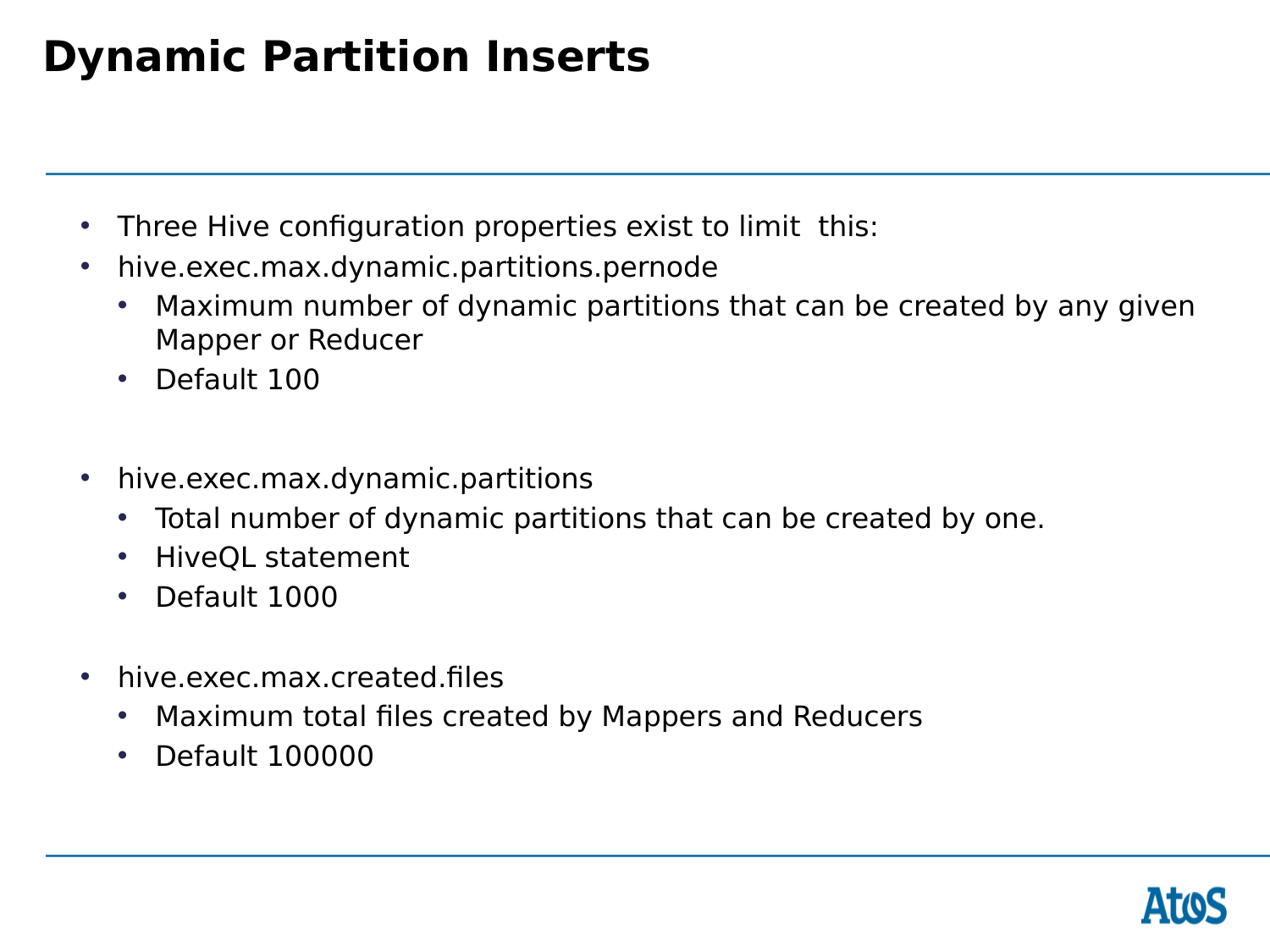

# Dynamic Partition Inserts
Three Hive configuration properties exist to limit  this:
hive.exec.max.dynamic.partitions.pernode
Maximum number of dynamic partitions that can be created by any given Mapper or Reducer
Default 100

hive.exec.max.dynamic.partitions
Total number of dynamic partitions that can be created by one.
HiveQL statement
Default 1000

hive.exec.max.created.files
Maximum total files created by Mappers and Reducers
Default 100000